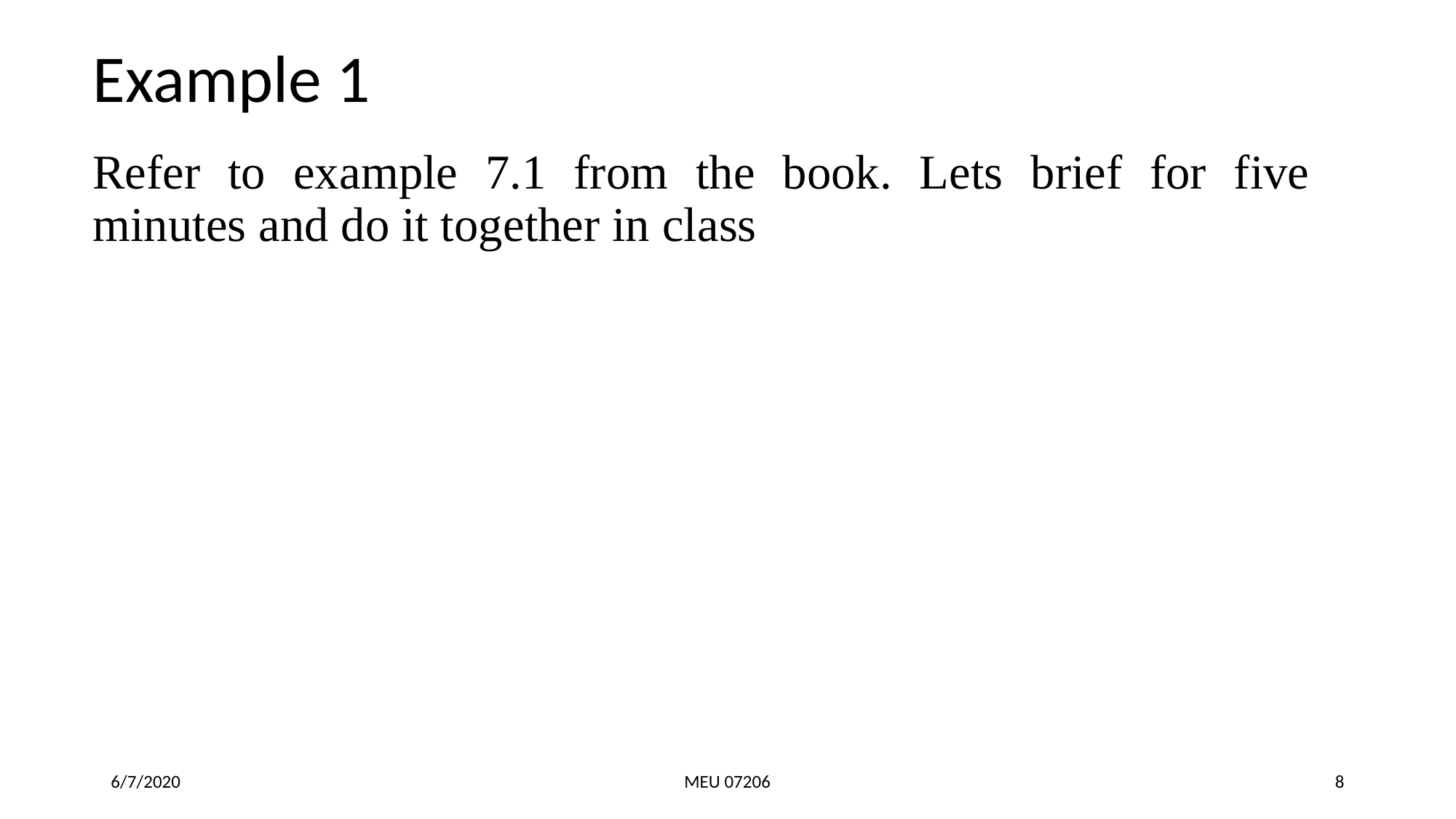

# Example 1
Refer to example 7.1 from the book. Lets brief for five minutes and do it together in class

6/7/2020
MEU 07206
8